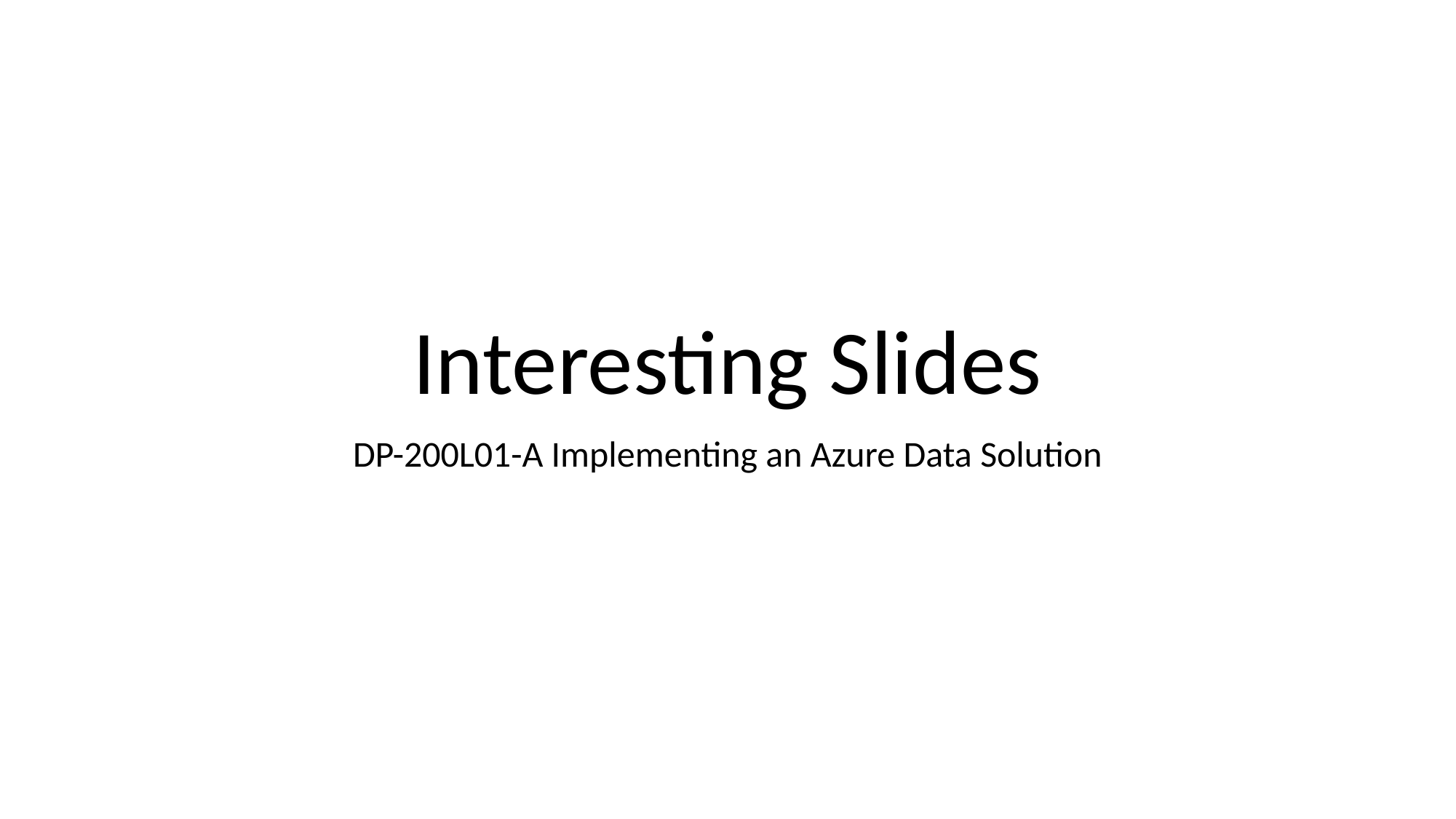

# Interesting Slides
DP-200L01-A Implementing an Azure Data Solution